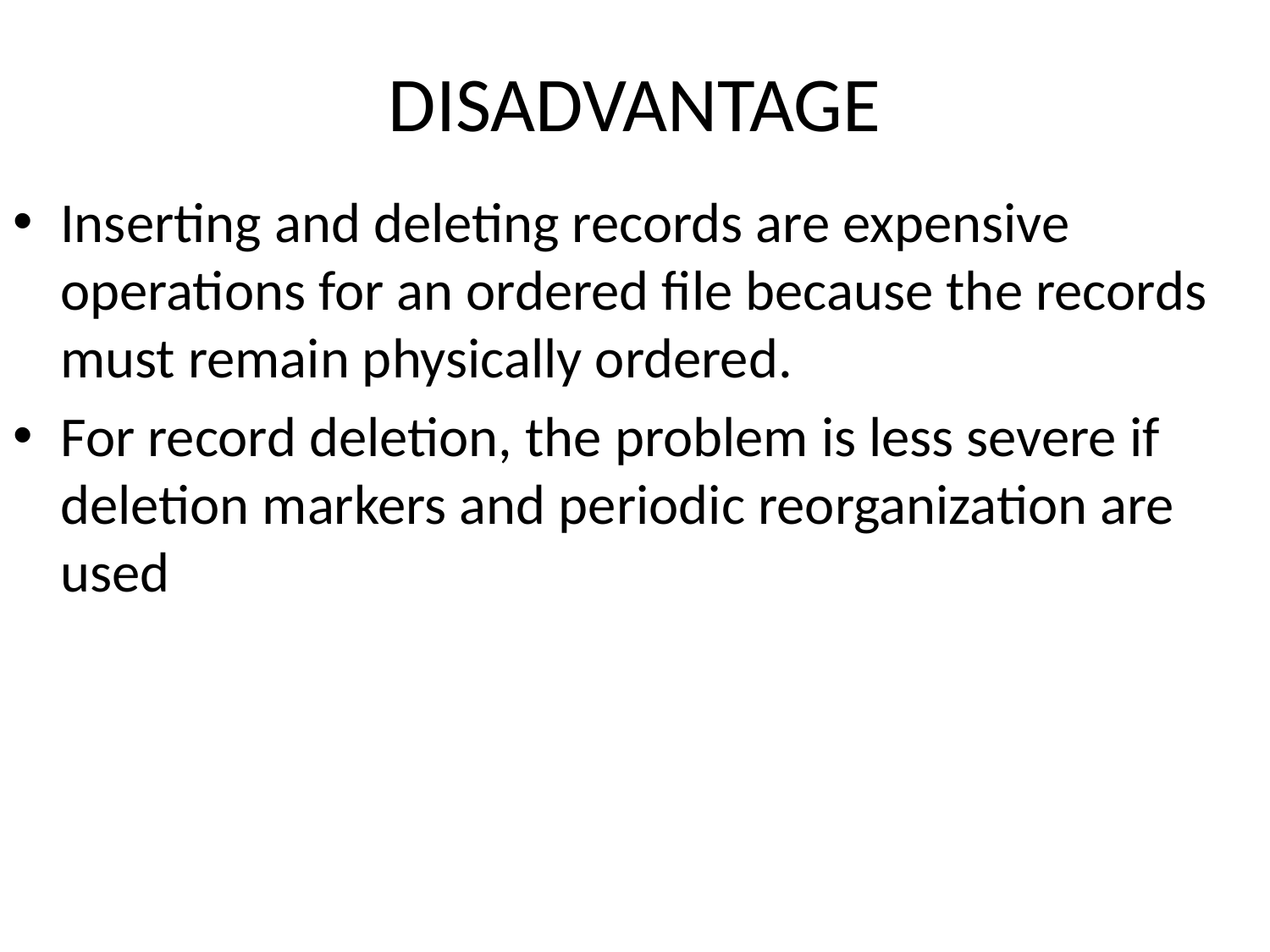

# DISADVANTAGE
Inserting and deleting records are expensive operations for an ordered file because the records must remain physically ordered.
For record deletion, the problem is less severe if deletion markers and periodic reorganization are used